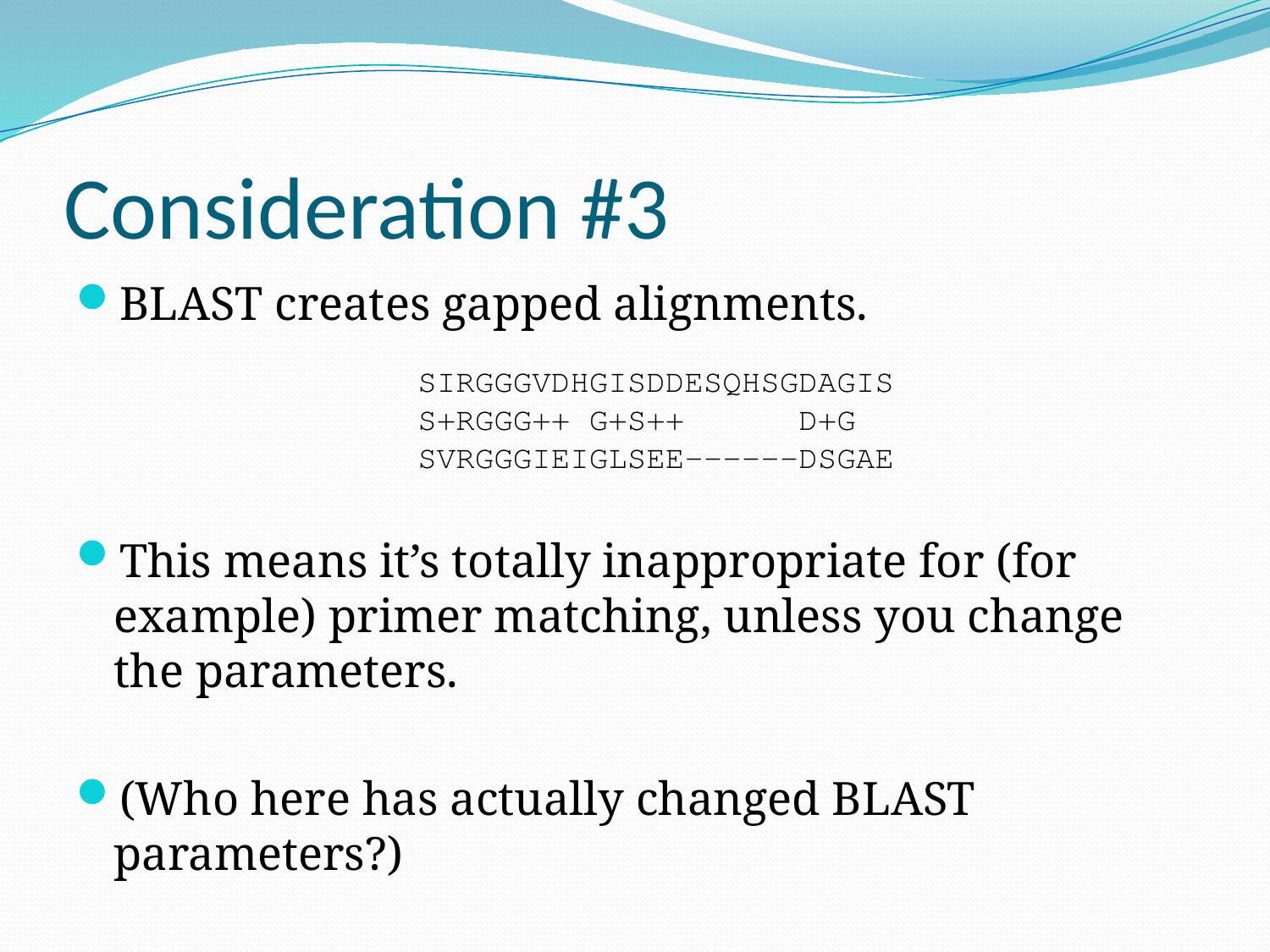

# Consideration #3
BLAST creates gapped alignments.

This means it’s totally inappropriate for (for example) primer matching, unless you change the parameters.

(Who here has actually changed BLAST parameters?)
SIRGGGVDHGISDDESQHSGDAGIS
S+RGGG++ G+S++      D+G
SVRGGGIEIGLSEE------DSGAE